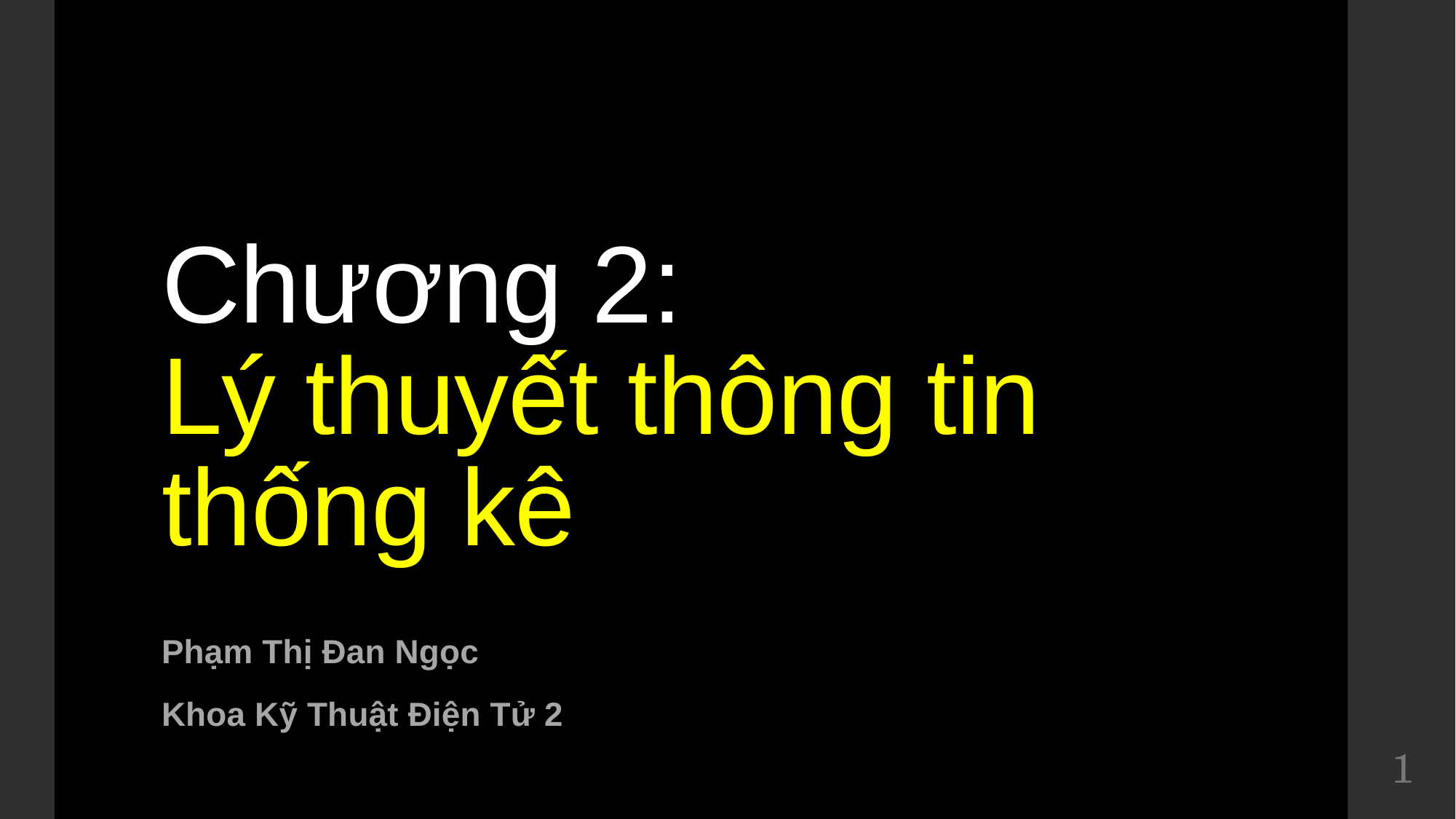

# Chương 2: Lý thuyết thông tin thống kê
Phạm Thị Đan Ngọc
Khoa Kỹ Thuật Điện Tử 2
1